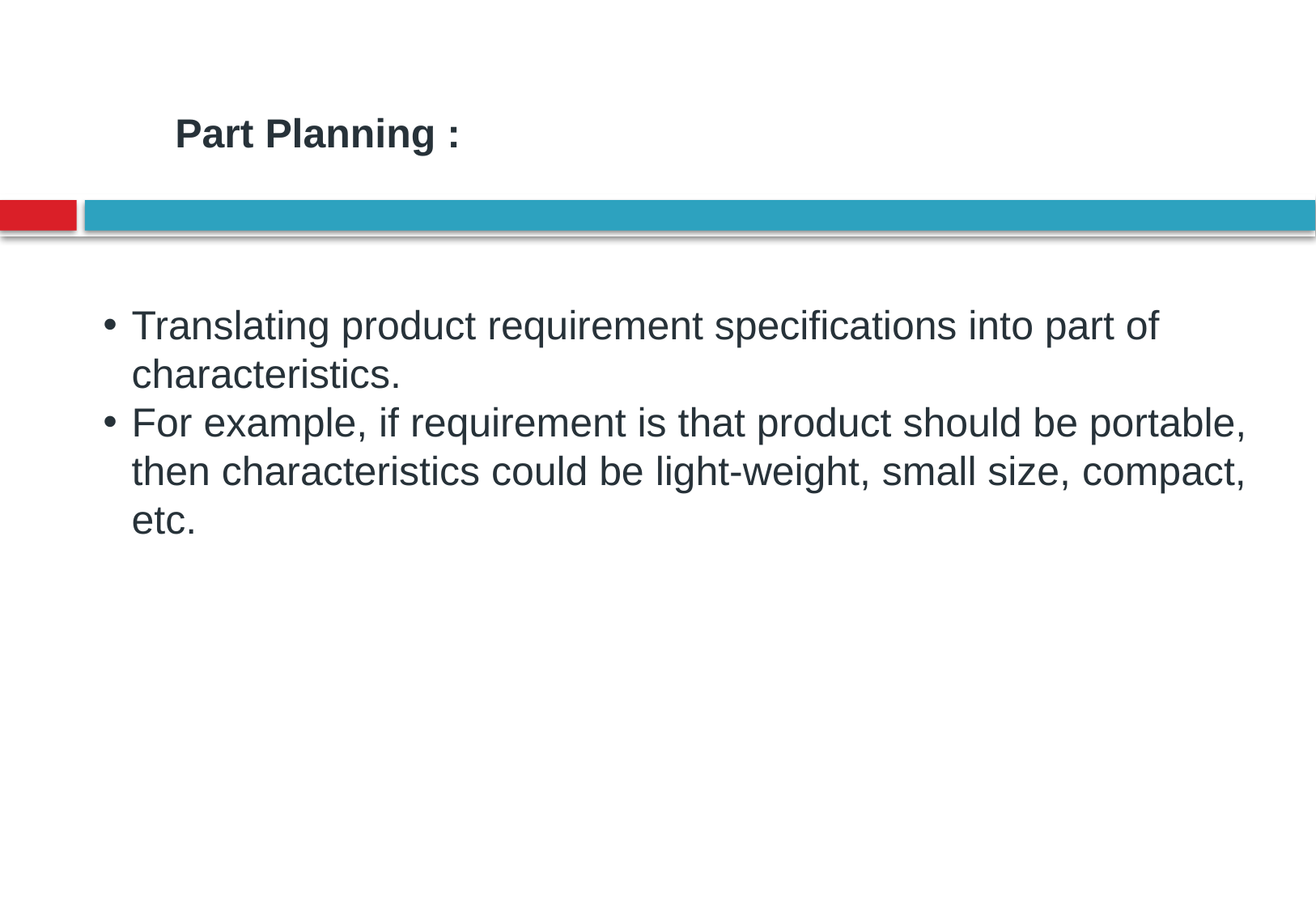

Part Planning :
Translating product requirement specifications into part of characteristics.
For example, if requirement is that product should be portable, then characteristics could be light-weight, small size, compact, etc.